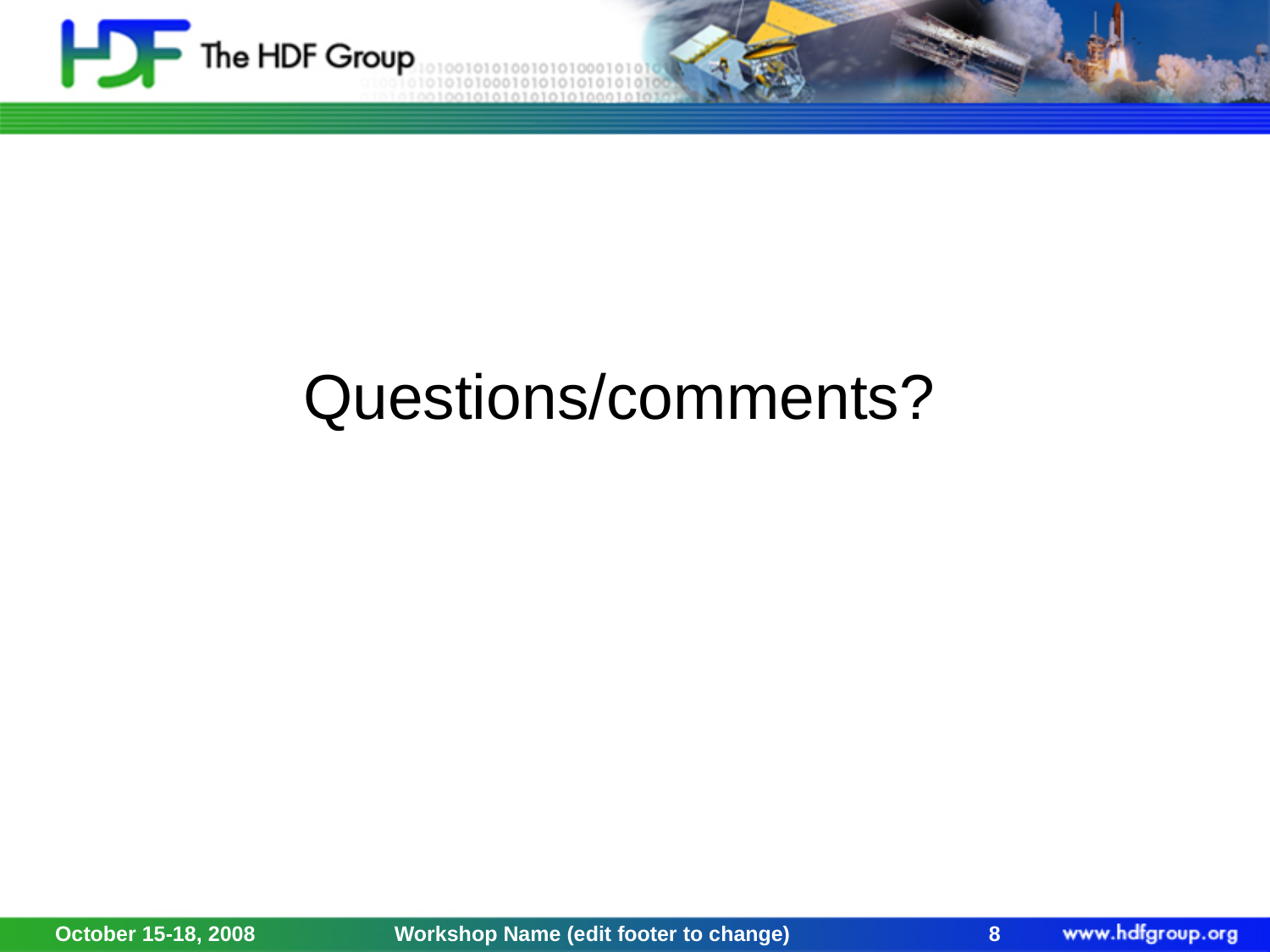

# Questions/comments?
October 15-18, 2008
Workshop Name (edit footer to change)
8